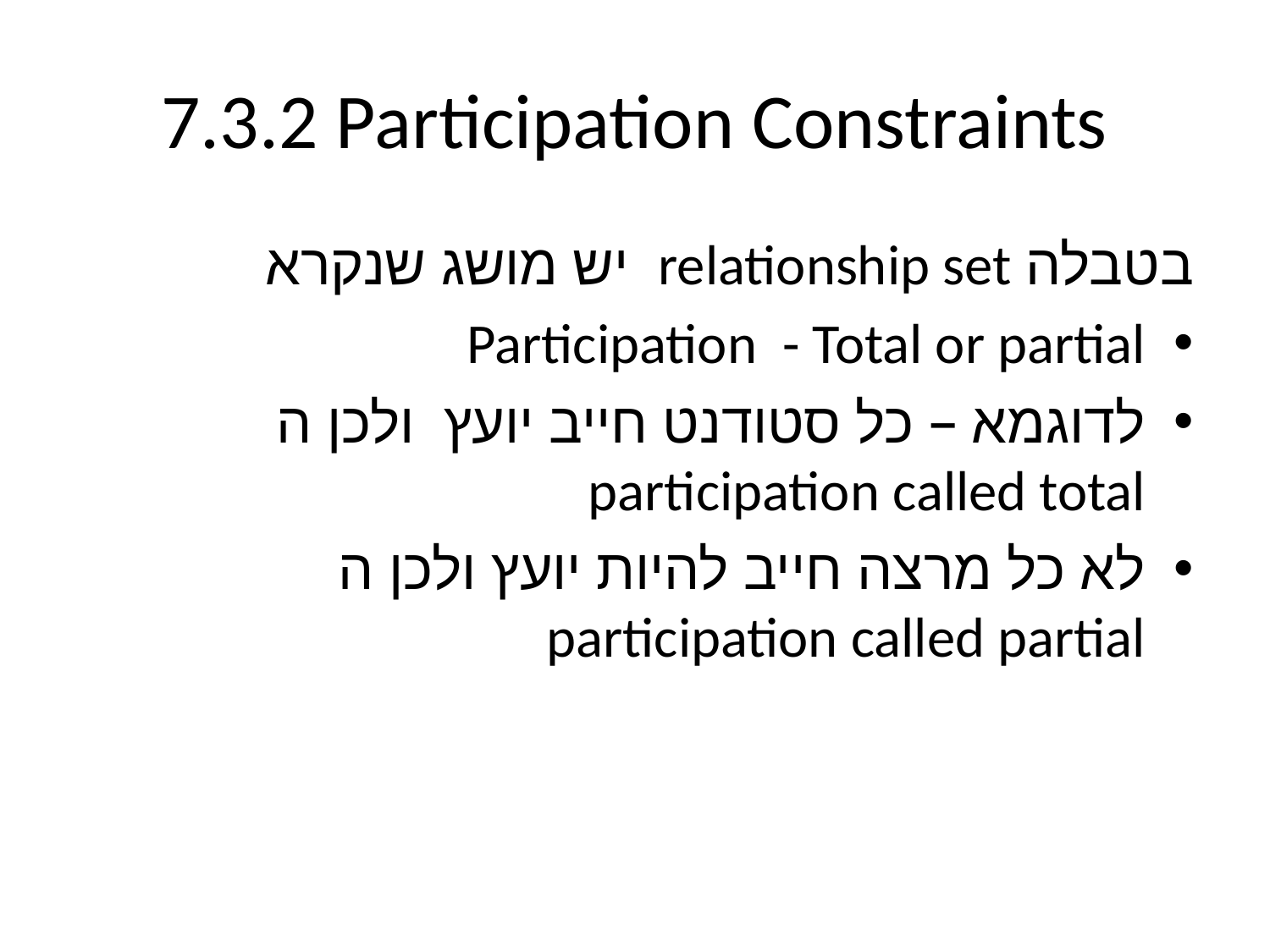

# 7.3.2 Participation Constraints
בטבלה relationship set  יש מושג שנקרא
Participation  - Total or partial
לדוגמא – כל סטודנט חייב יועץ  ולכן ה participation called total
לא כל מרצה חייב להיות יועץ ולכן ה participation called partial